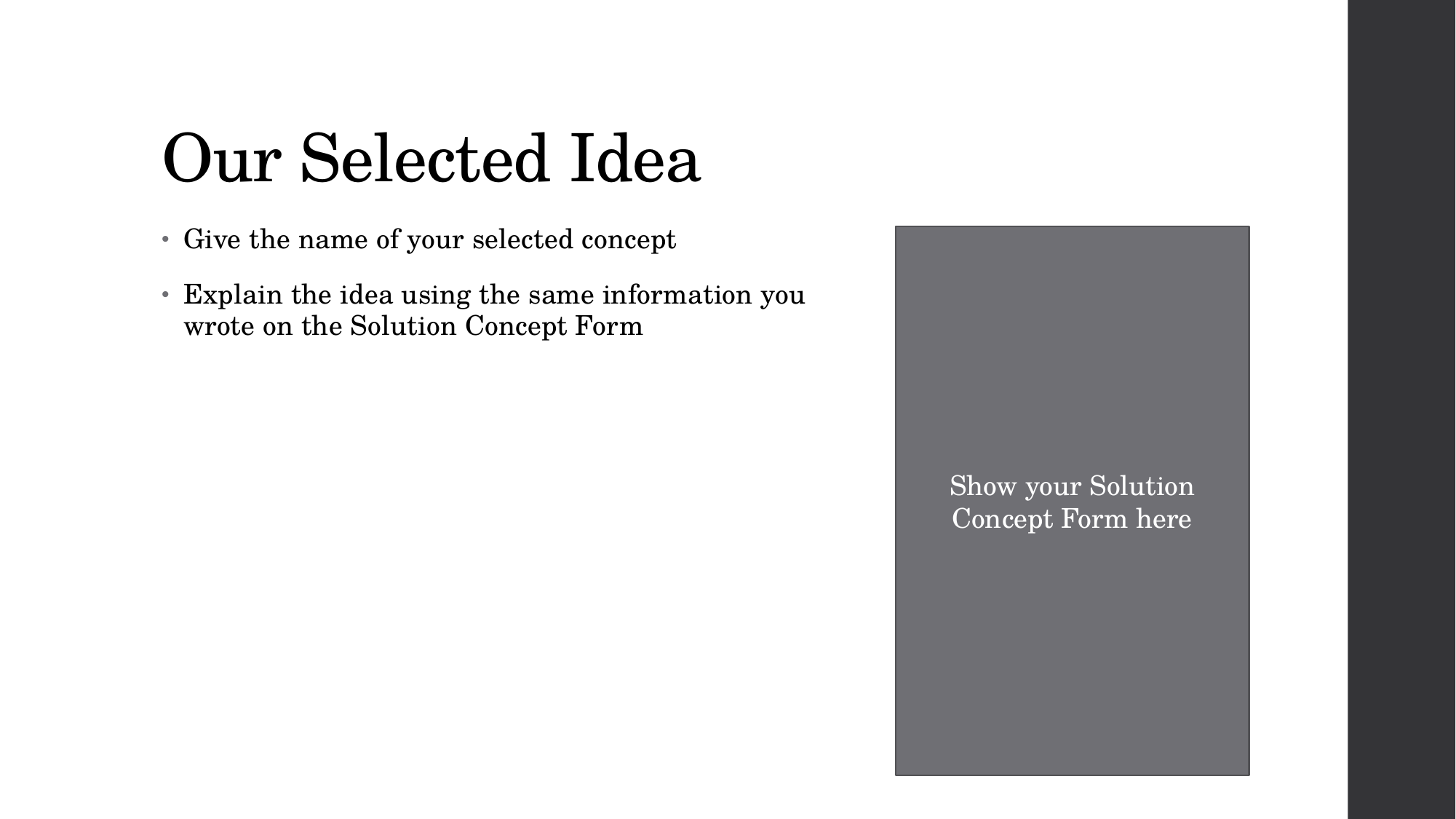

# Our Selected Idea
Give the name of your selected concept
Explain the idea using the same information you wrote on the Solution Concept Form
Show your Solution Concept Form here